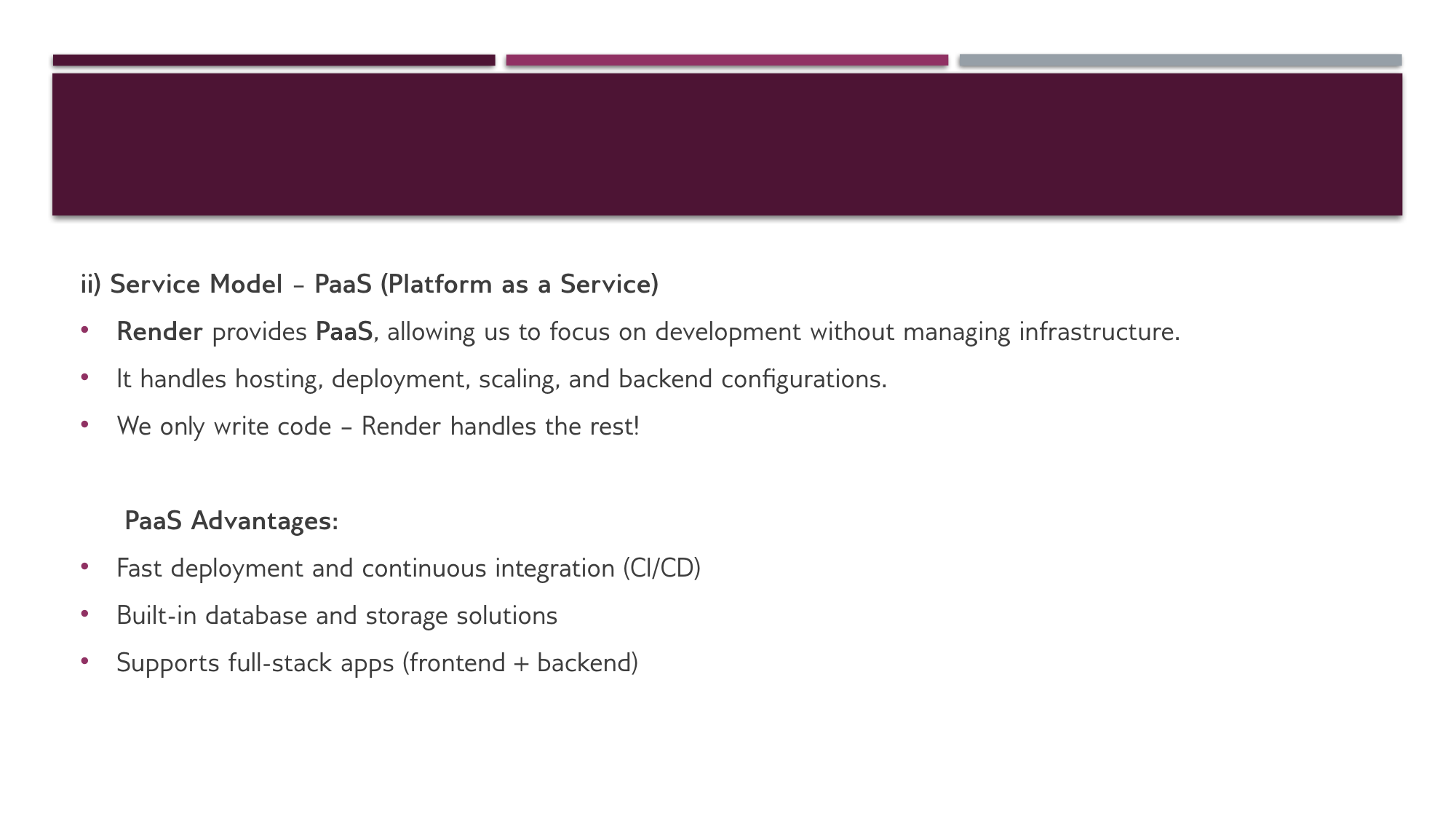

ii) Service Model – PaaS (Platform as a Service)
Render provides PaaS, allowing us to focus on development without managing infrastructure.
It handles hosting, deployment, scaling, and backend configurations.
We only write code – Render handles the rest!

     PaaS Advantages:
Fast deployment and continuous integration (CI/CD)
Built-in database and storage solutions
Supports full-stack apps (frontend + backend)